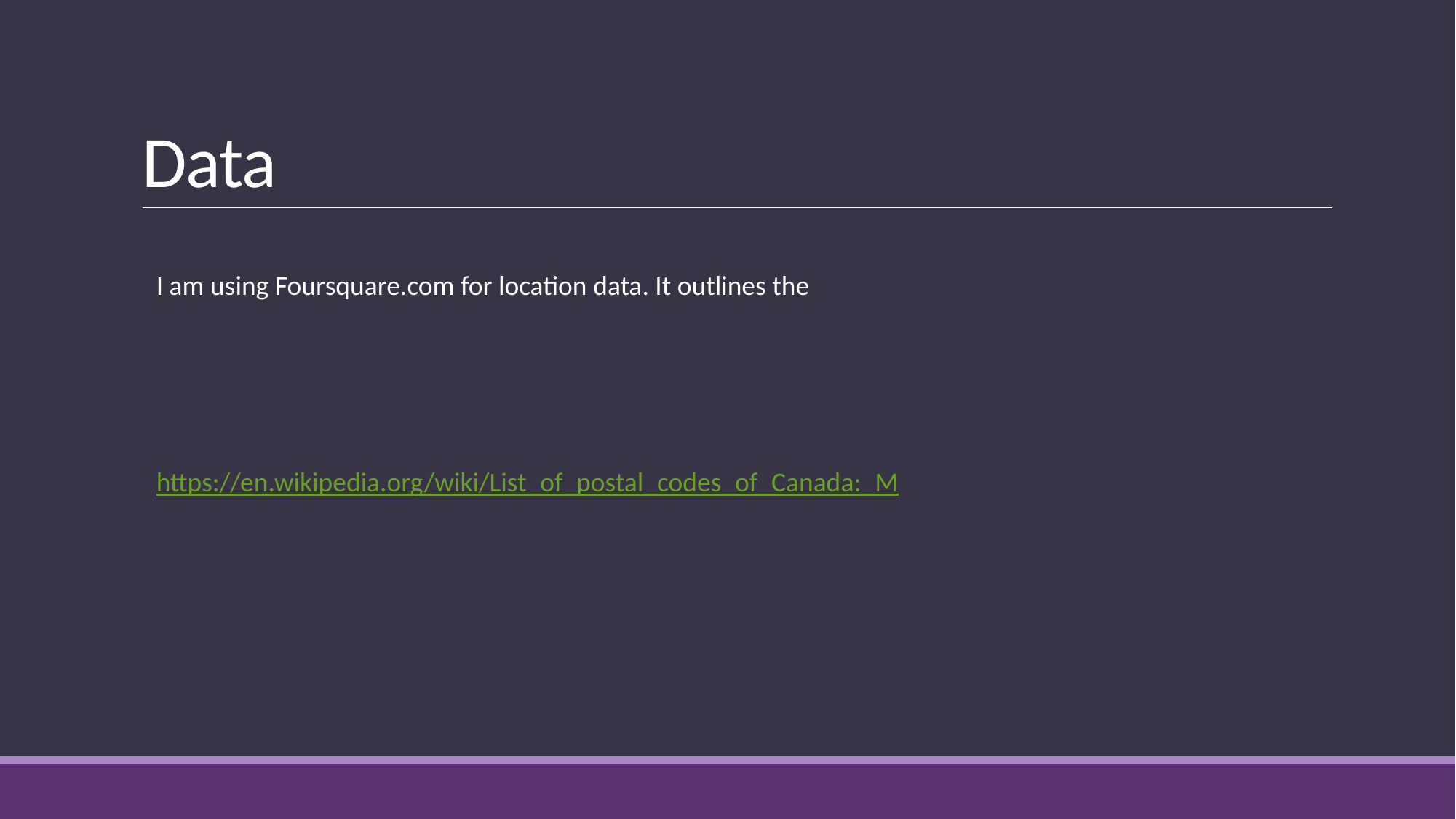

# Data
I am using Foursquare.com for location data. It outlines the

https://en.wikipedia.org/wiki/List_of_postal_codes_of_Canada:_M